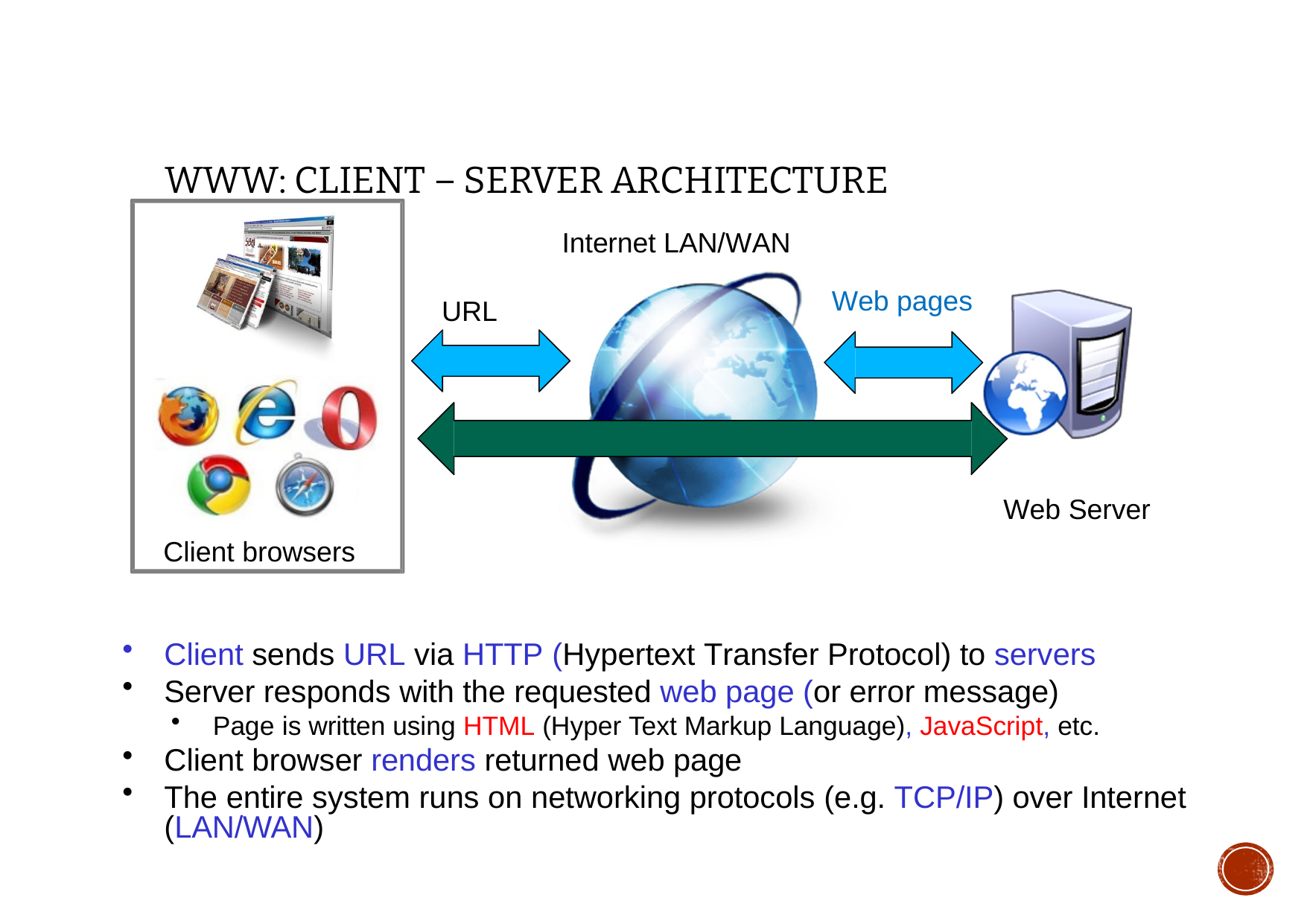

# WWW: Client – Server architecture

Internet LAN/WAN

Web pages

URL

TCP/IP, HTTP/FTP

Web Server
Client browsers

Client sends URL via HTTP (Hypertext Transfer Protocol) to servers
Server responds with the requested web page (or error message)
Page is written using HTML (Hyper Text Markup Language), JavaScript, etc.
Client browser renders returned web page
The entire system runs on networking protocols (e.g. TCP/IP) over Internet (LAN/WAN)